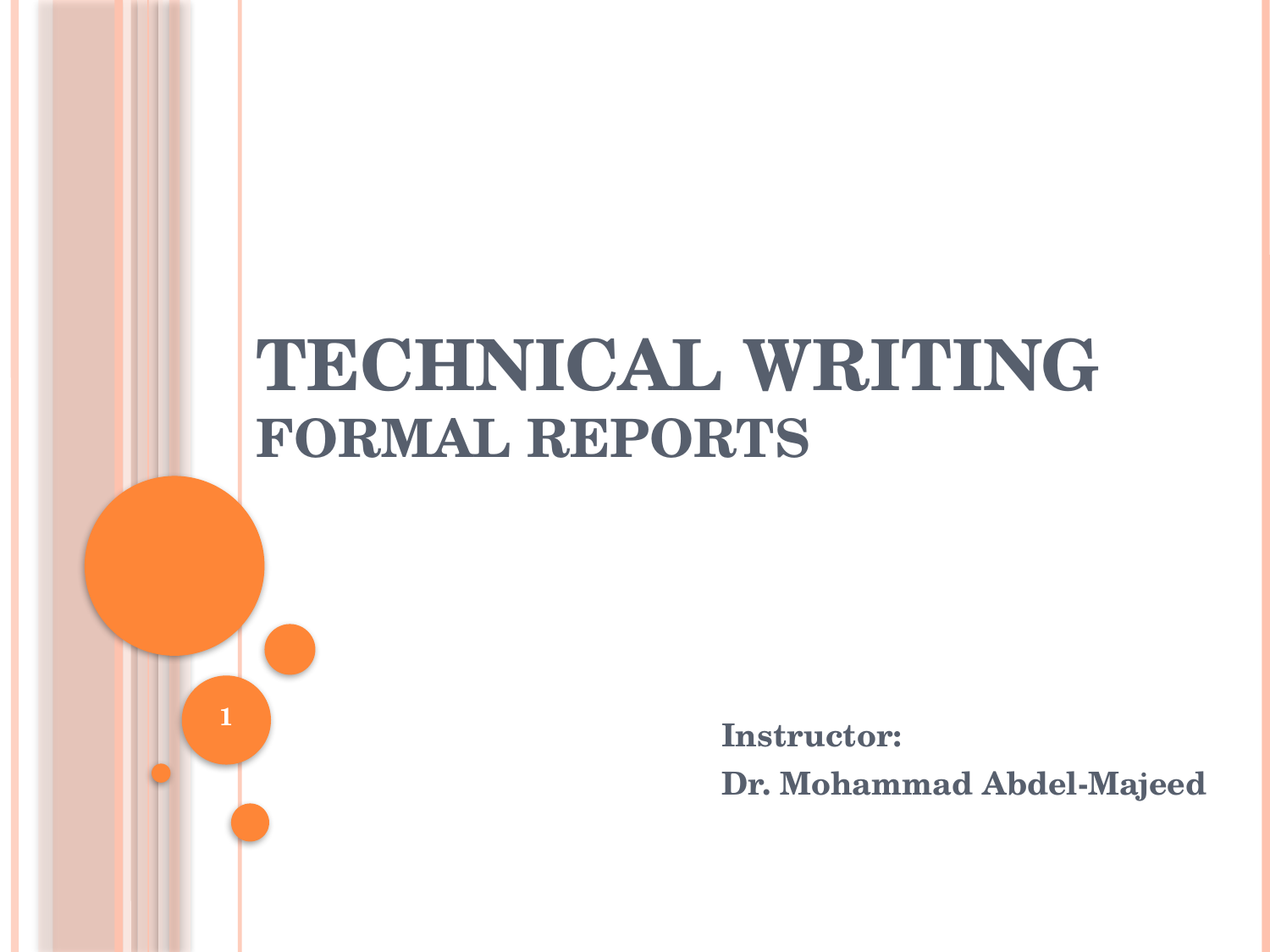

# Technical Writing formal reports
1
Instructor:
Dr. Mohammad Abdel-Majeed